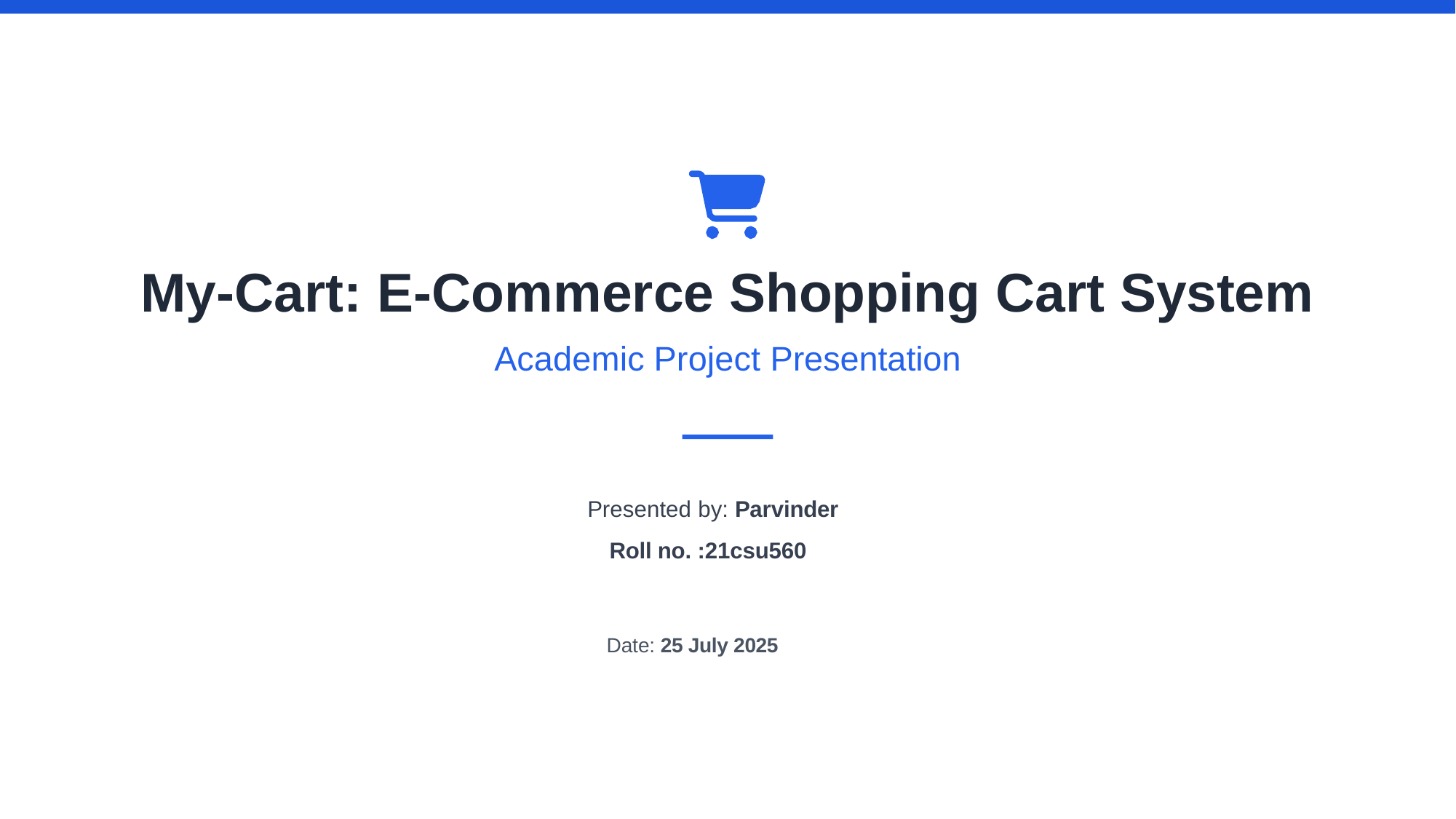

# My-Cart: E-Commerce Shopping Cart System
Academic Project Presentation

Presented by: Parvinder
Roll no. :21csu560
Date: 25 July 2025
Made with Genspark
Academic Presentation • My-Cart E-Commerce Project